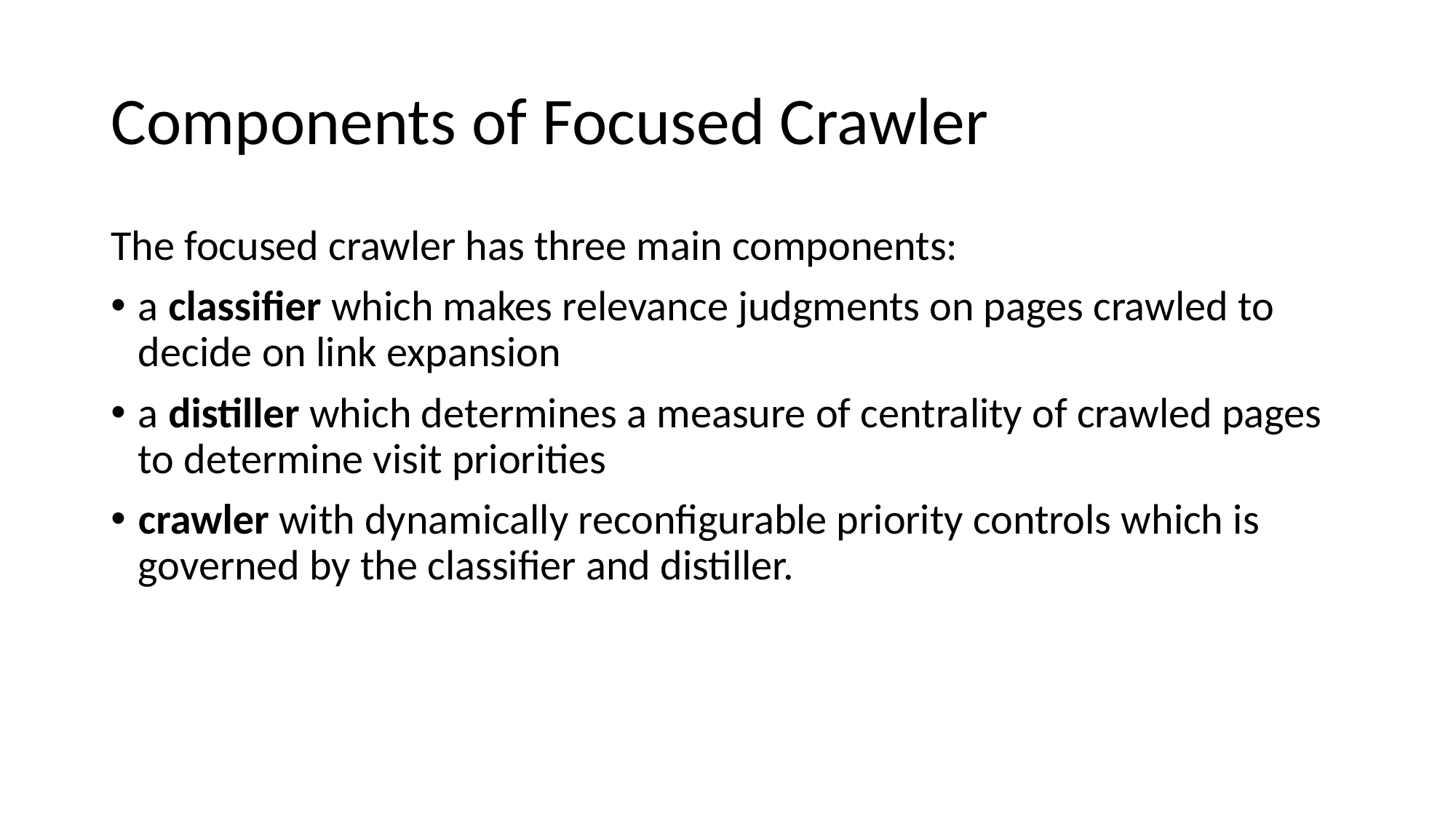

# Components of Focused Crawler
The focused crawler has three main components:
a classifier which makes relevance judgments on pages crawled to decide on link expansion
a distiller which determines a measure of centrality of crawled pages to determine visit priorities
crawler with dynamically reconfigurable priority controls which is governed by the classifier and distiller.